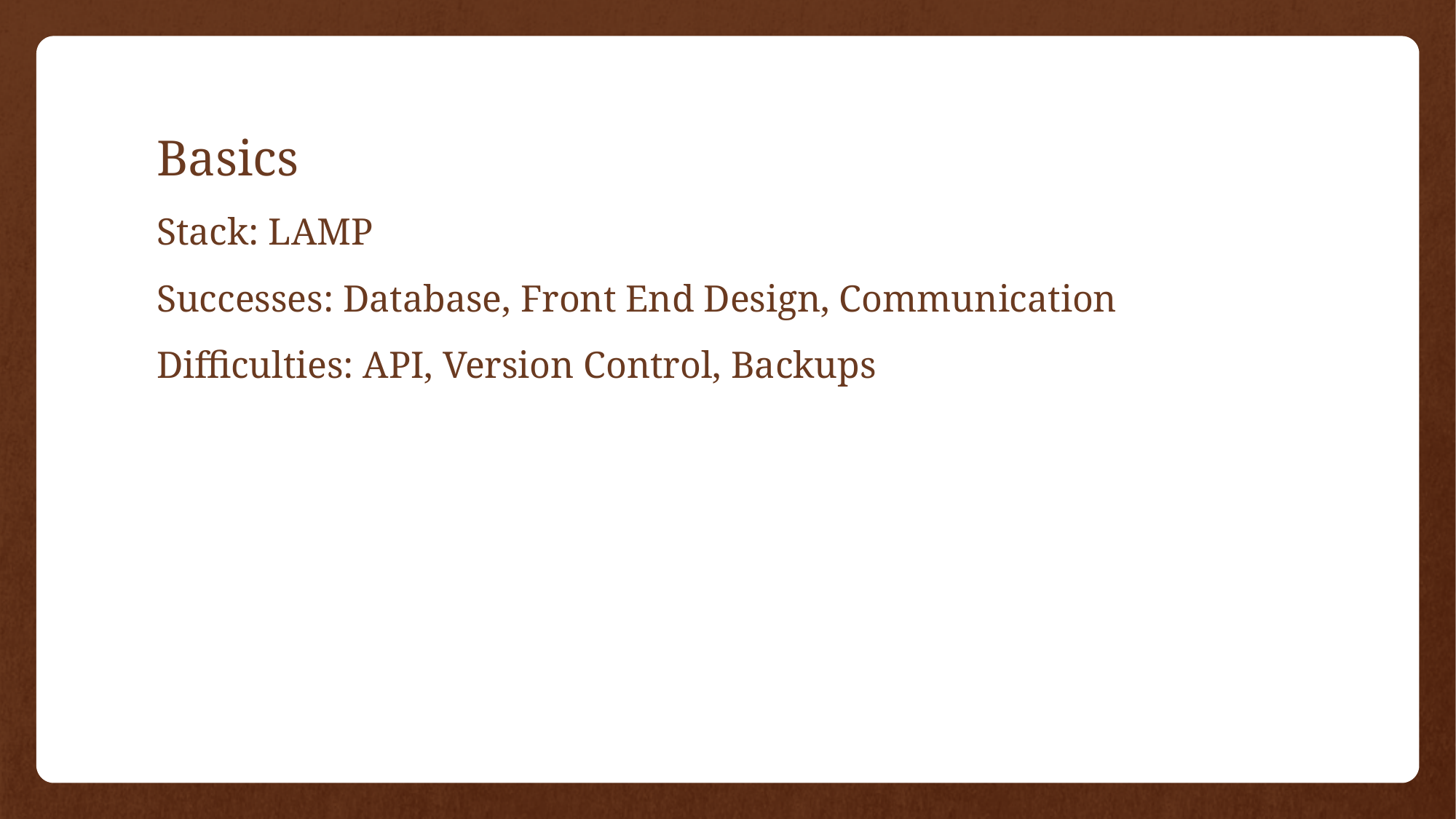

# Basics
Stack: LAMP
Successes: Database, Front End Design, Communication
Difficulties: API, Version Control, Backups